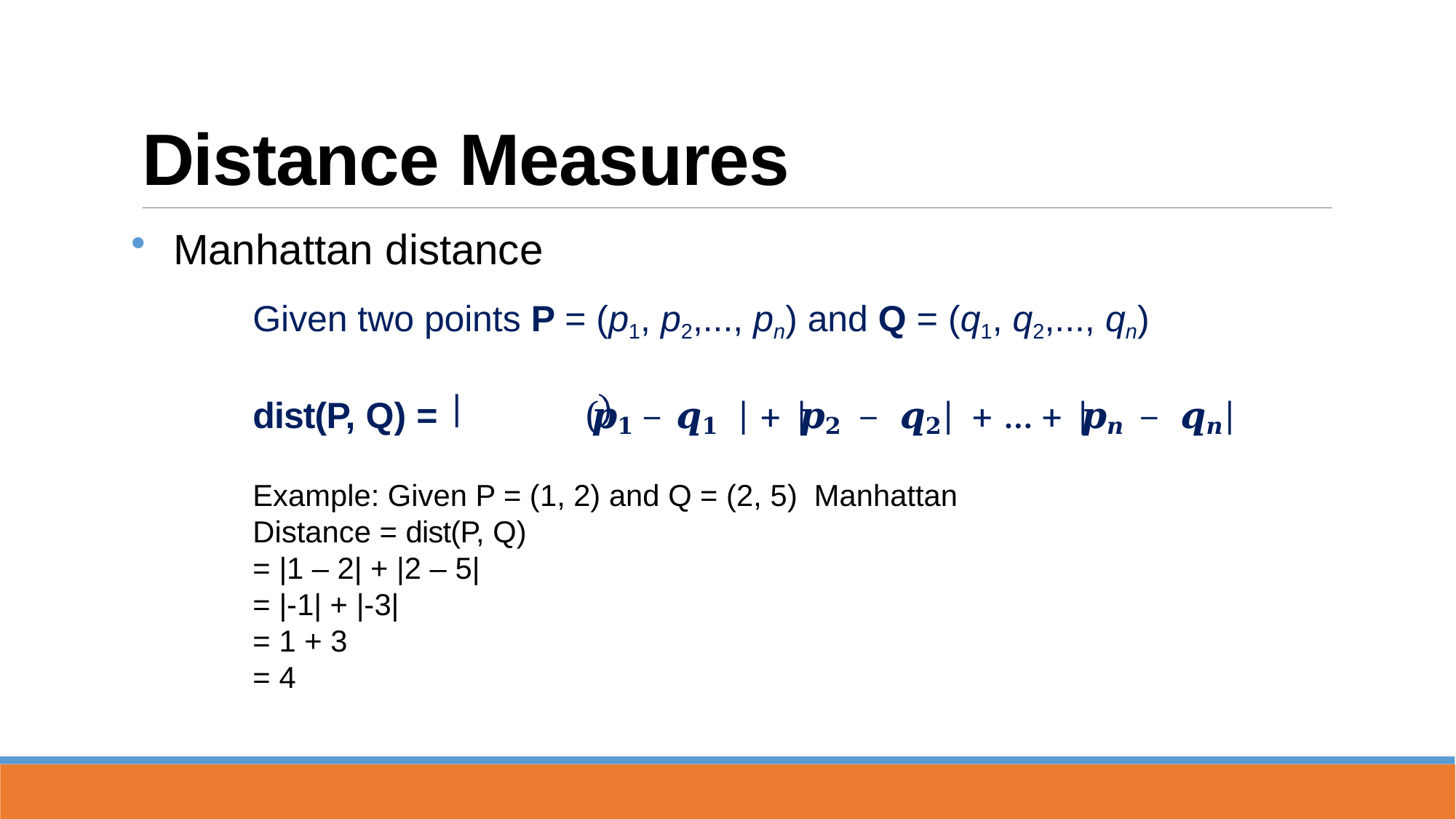

# Distance Measures
Manhattan distance
Given two points P = (p1, p2,..., pn) and Q = (q1, q2,..., qn)

dist(P, Q) =	(𝒑𝟏 − 𝒒𝟏	| + |𝒑𝟐	−	𝒒𝟐|                                      +	… + |𝒑𝒏	−	𝒒𝒏|
Example: Given P = (1, 2) and Q = (2, 5)  Manhattan Distance = dist(P, Q)
= |1 – 2| + |2 – 5|
= |-1| + |-3|
= 1 + 3
= 4